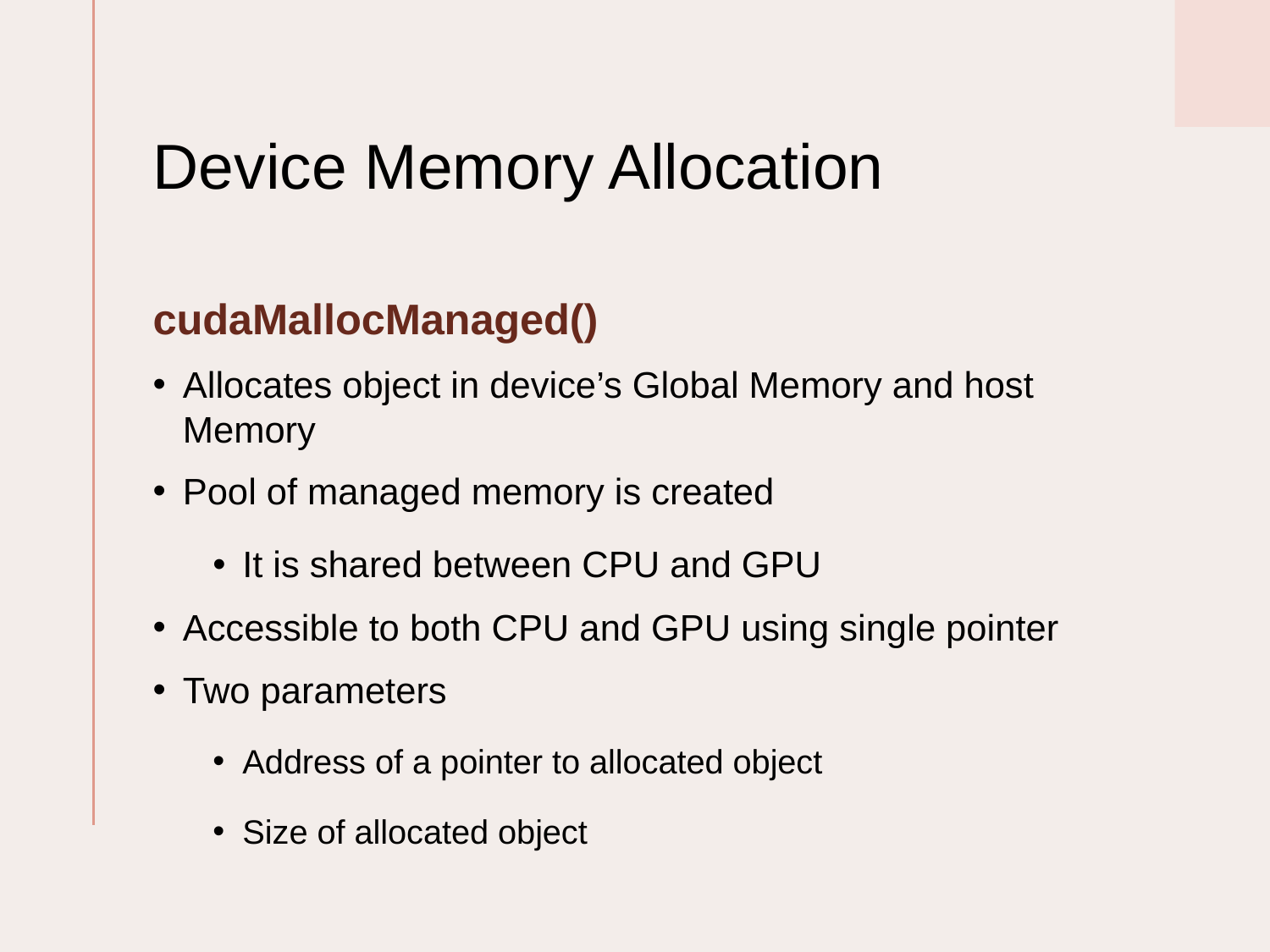

# Device Memory Allocation
cudaMallocManaged()
Allocates object in device’s Global Memory and host Memory
Pool of managed memory is created
It is shared between CPU and GPU
Accessible to both CPU and GPU using single pointer
Two parameters
Address of a pointer to allocated object
Size of allocated object